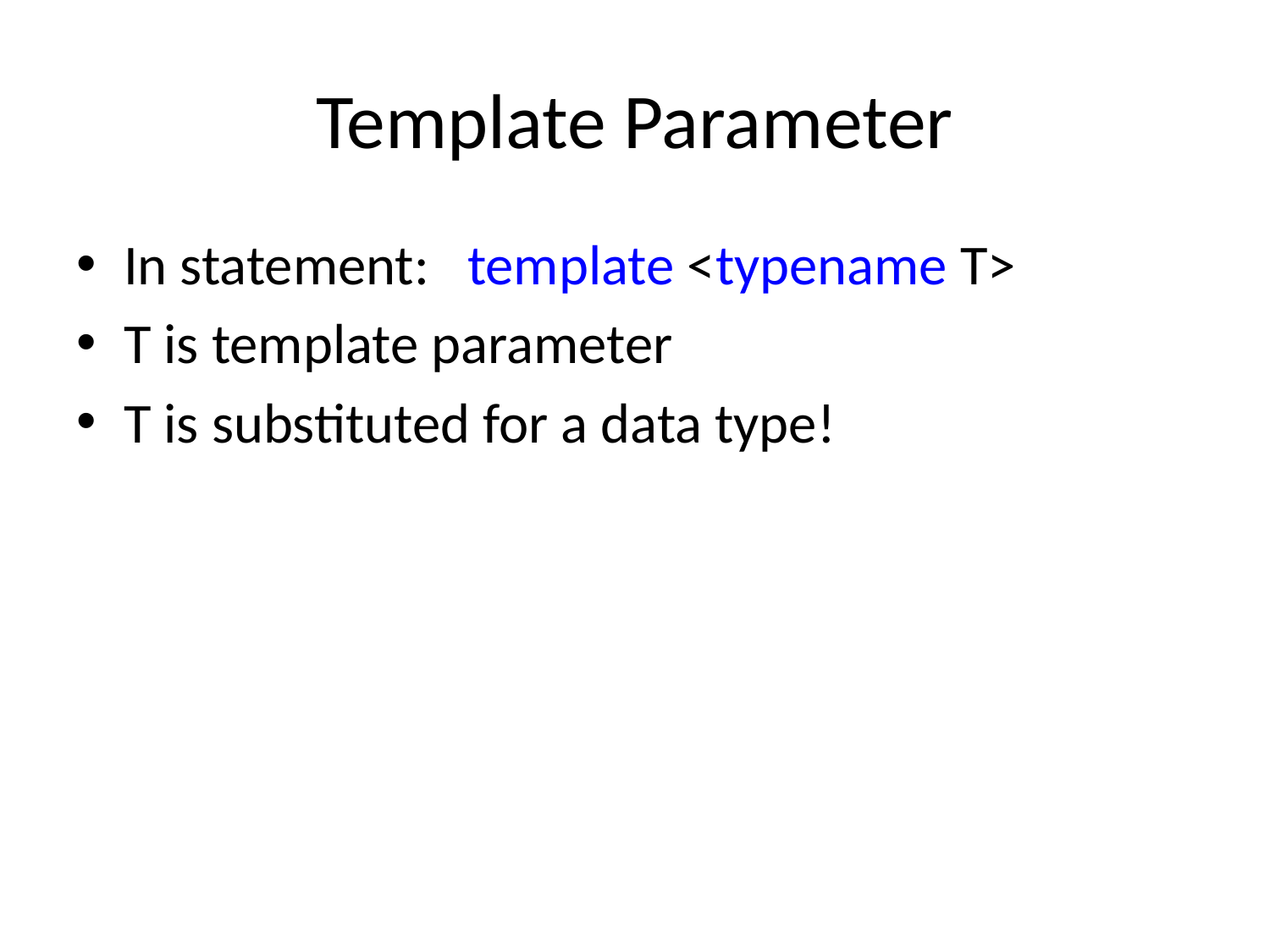

# Template Parameter
In statement:   template <typename T>
T is template parameter
T is substituted for a data type!